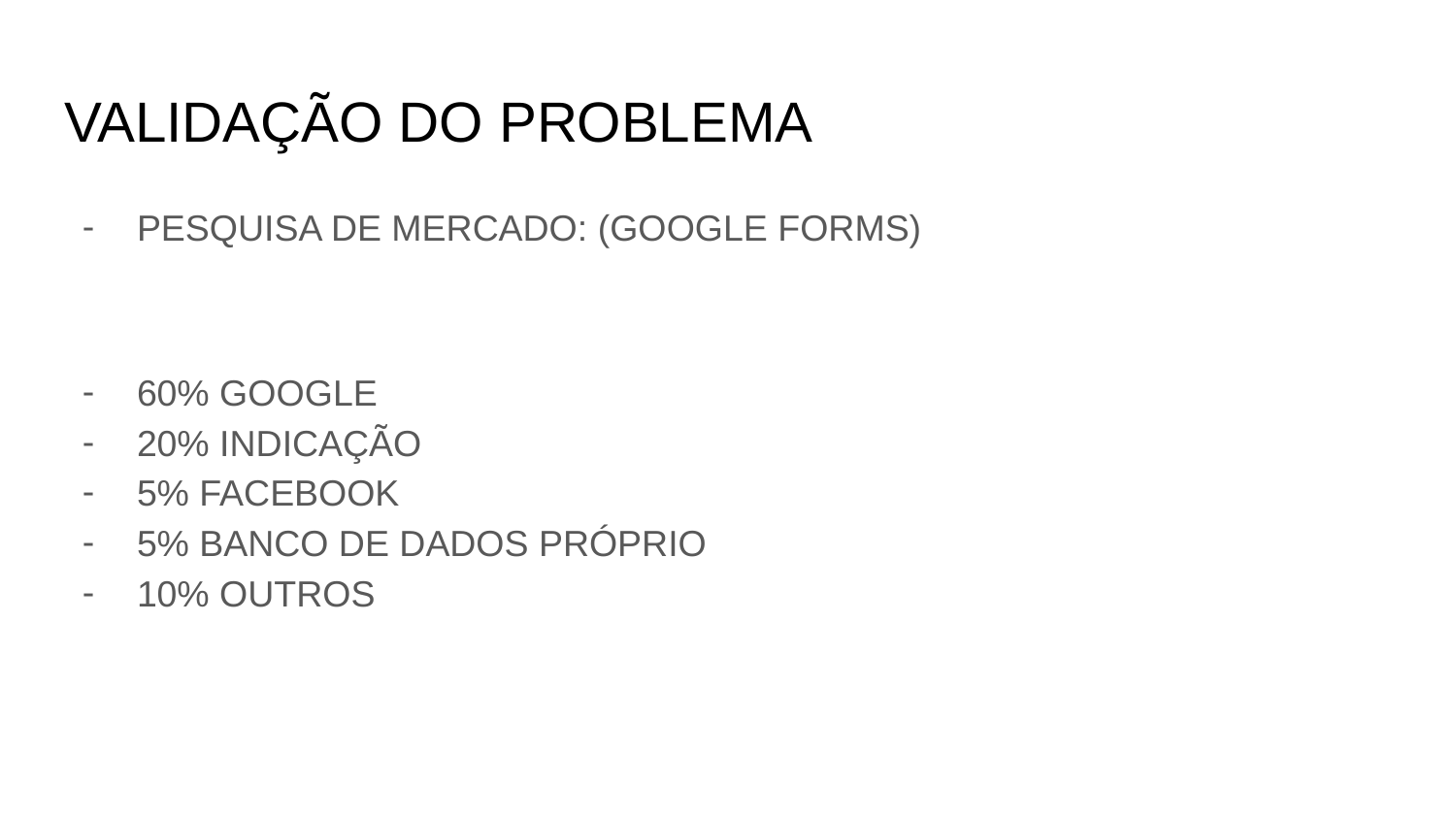

# VALIDAÇÃO DO PROBLEMA
PESQUISA DE MERCADO: (GOOGLE FORMS)

60% GOOGLE
20% INDICAÇÃO
5% FACEBOOK
5% BANCO DE DADOS PRÓPRIO
10% OUTROS